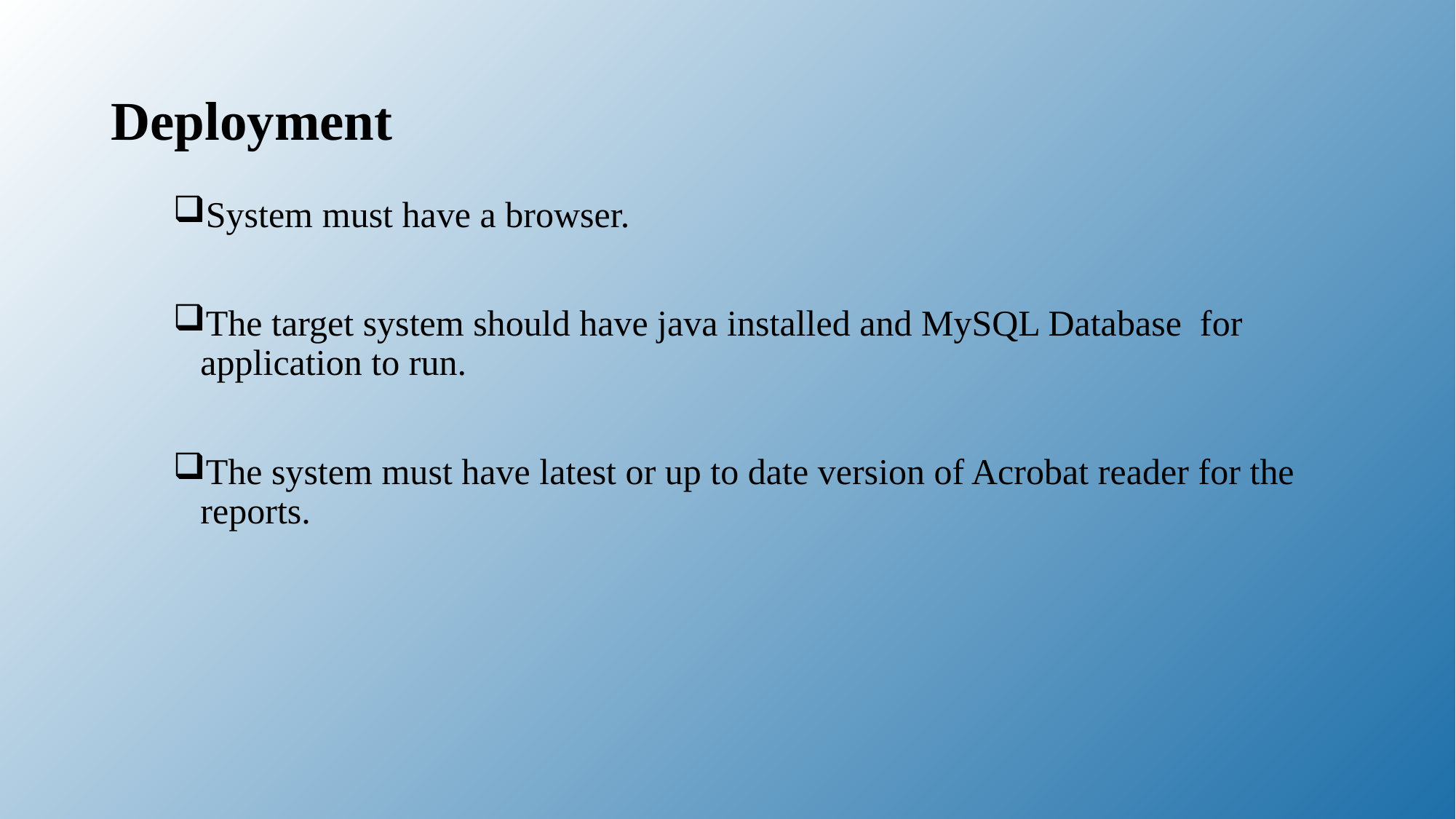

# Deployment
System must have a browser.

The target system should have java installed and MySQL Database  for application to run.

The system must have latest or up to date version of Acrobat reader for the reports.